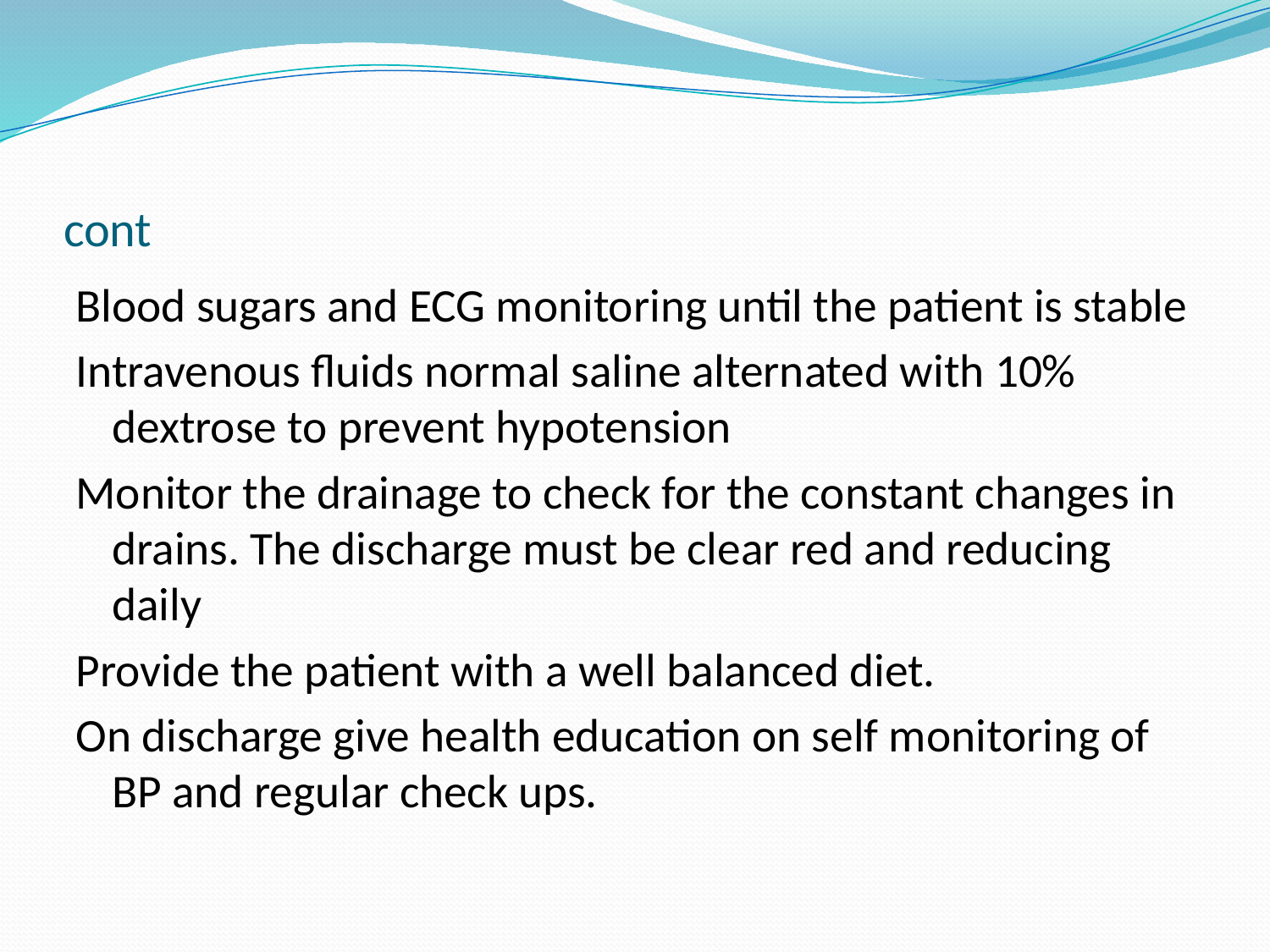

# cont
Blood sugars and ECG monitoring until the patient is stable
Intravenous fluids normal saline alternated with 10% dextrose to prevent hypotension
Monitor the drainage to check for the constant changes in drains. The discharge must be clear red and reducing daily
Provide the patient with a well balanced diet.
On discharge give health education on self monitoring of BP and regular check ups.